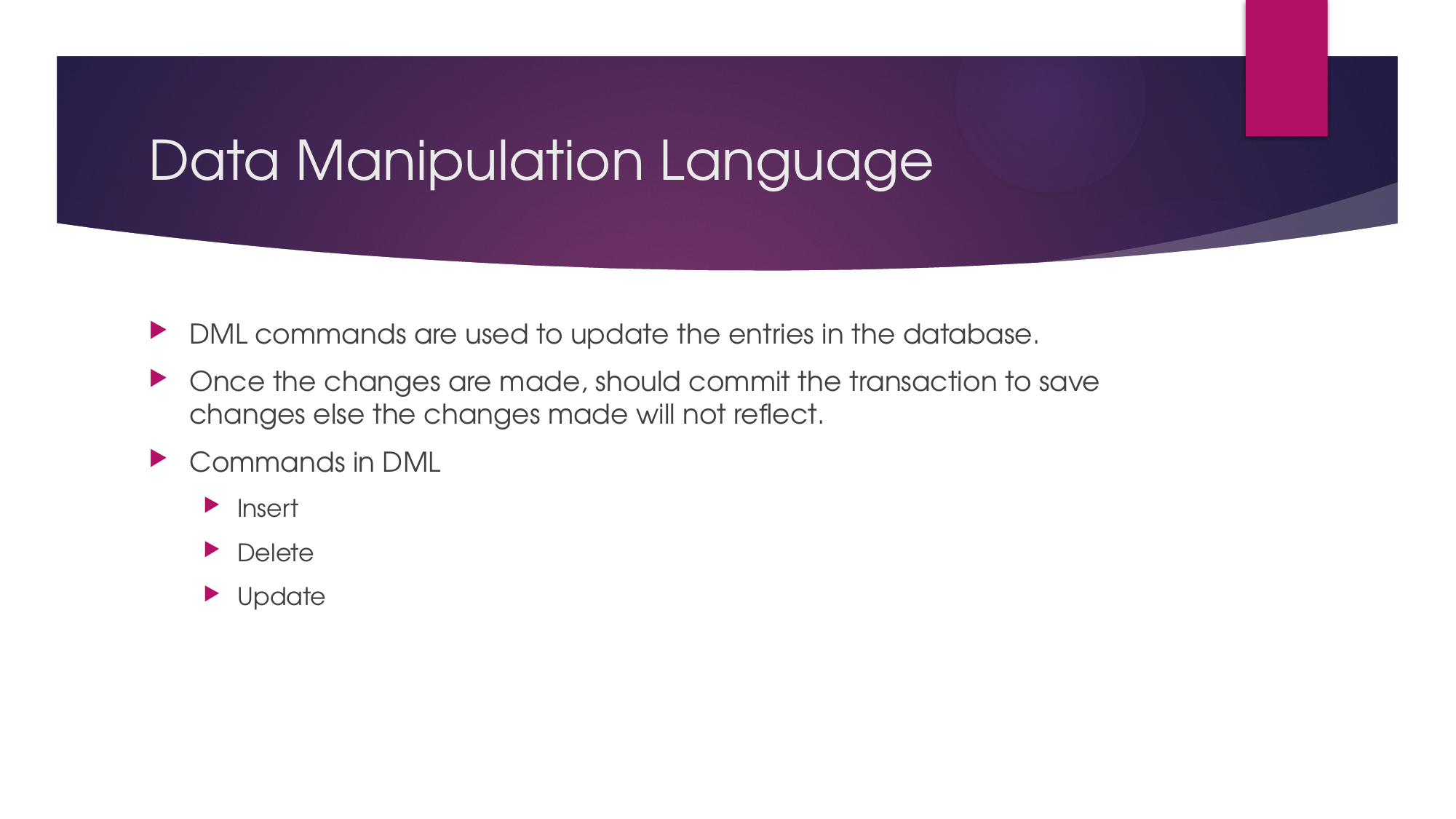

# Data Manipulation Language
DML commands are used to update the entries in the database.
Once the changes are made, should commit the transaction to save changes else the changes made will not reflect.
Commands in DML
Insert
Delete
Update